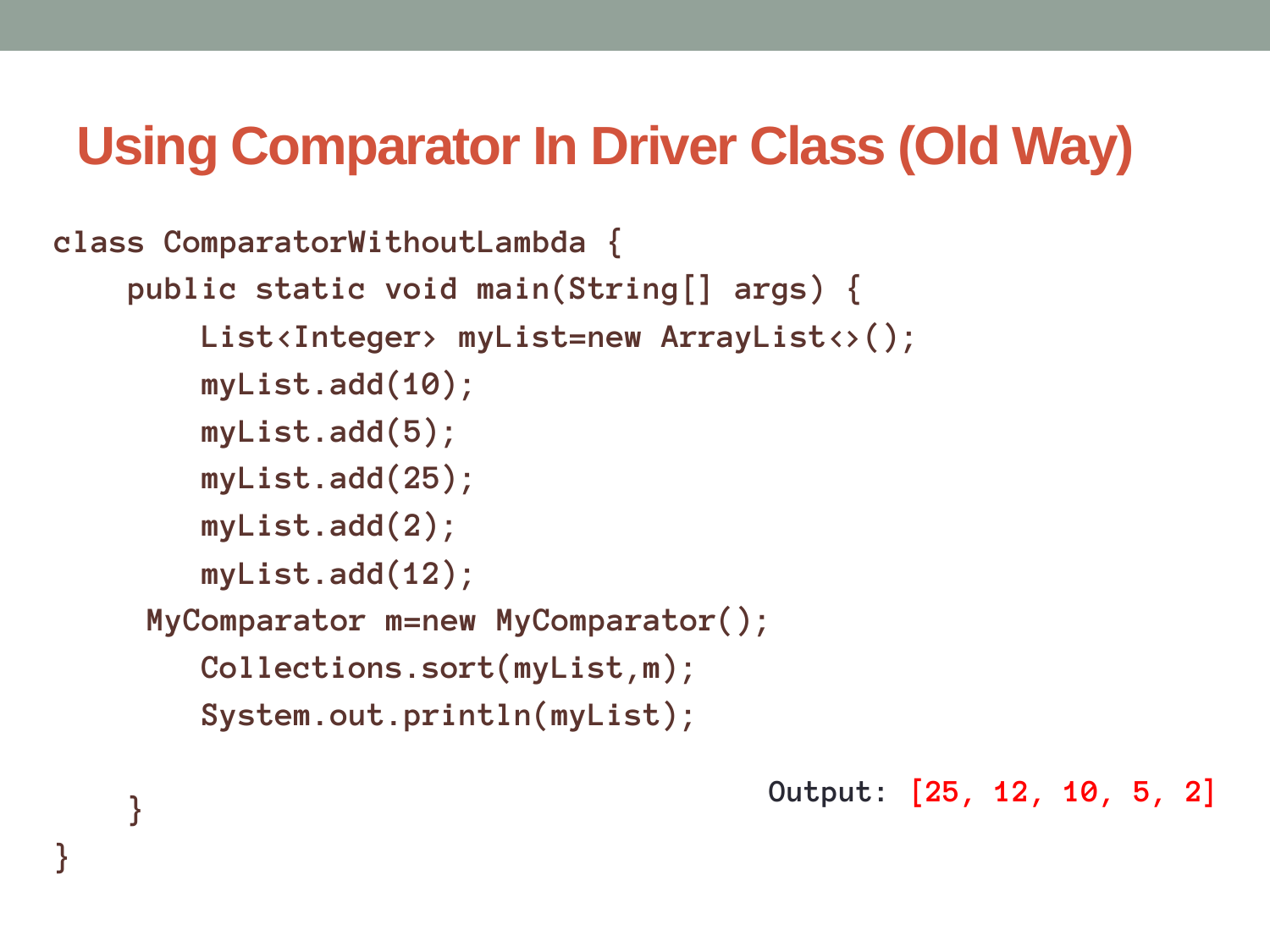

# Using Comparator In Driver Class (Old Way)
class ComparatorWithoutLambda {
    public static void main(String[] args) {
        List<Integer> myList=new ArrayList<>();
        myList.add(10);
        myList.add(5);
        myList.add(25);
        myList.add(2);
        myList.add(12);
		 MyComparator m=new MyComparator();
        Collections.sort(myList,m);
        System.out.println(myList);

    }
}
Output: [25, 12, 10, 5, 2]